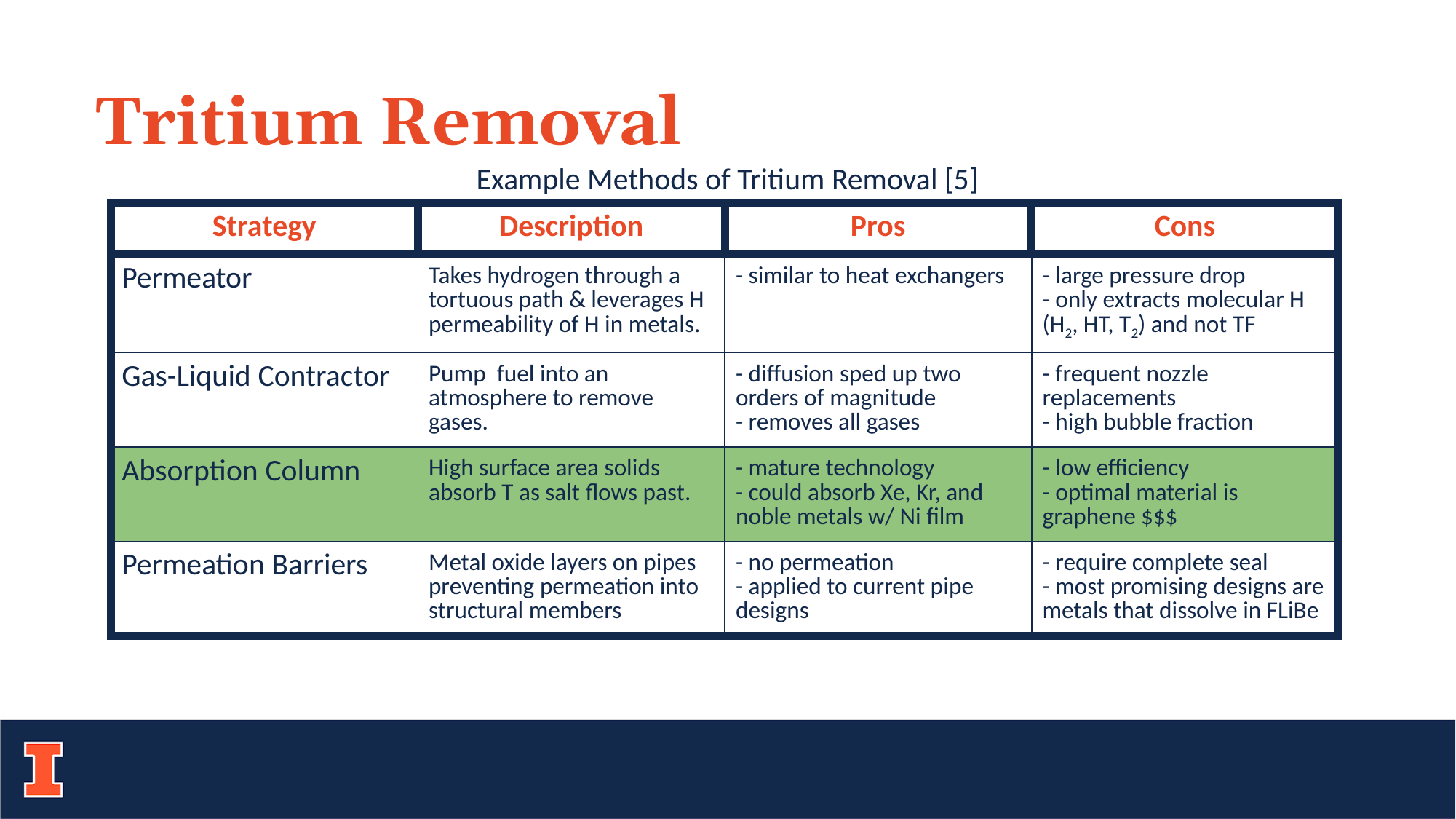

Tritium Removal
Example Methods of Tritium Removal [5]
| Strategy | Description | Pros | Cons |
| --- | --- | --- | --- |
| Permeator | Takes hydrogen through a tortuous path & leverages H permeability of H in metals. | - similar to heat exchangers | - large pressure drop - only extracts molecular H (H2, HT, T2) and not TF |
| Gas-Liquid Contractor | Pump fuel into an atmosphere to remove gases. | - diffusion sped up two orders of magnitude - removes all gases | - frequent nozzle replacements - high bubble fraction |
| Absorption Column | High surface area solids absorb T as salt flows past. | - mature technology - could absorb Xe, Kr, and noble metals w/ Ni film | - low efficiency - optimal material is graphene $$$ |
| Permeation Barriers | Metal oxide layers on pipes preventing permeation into structural members | - no permeation - applied to current pipe designs | - require complete seal - most promising designs are metals that dissolve in FLiBe |